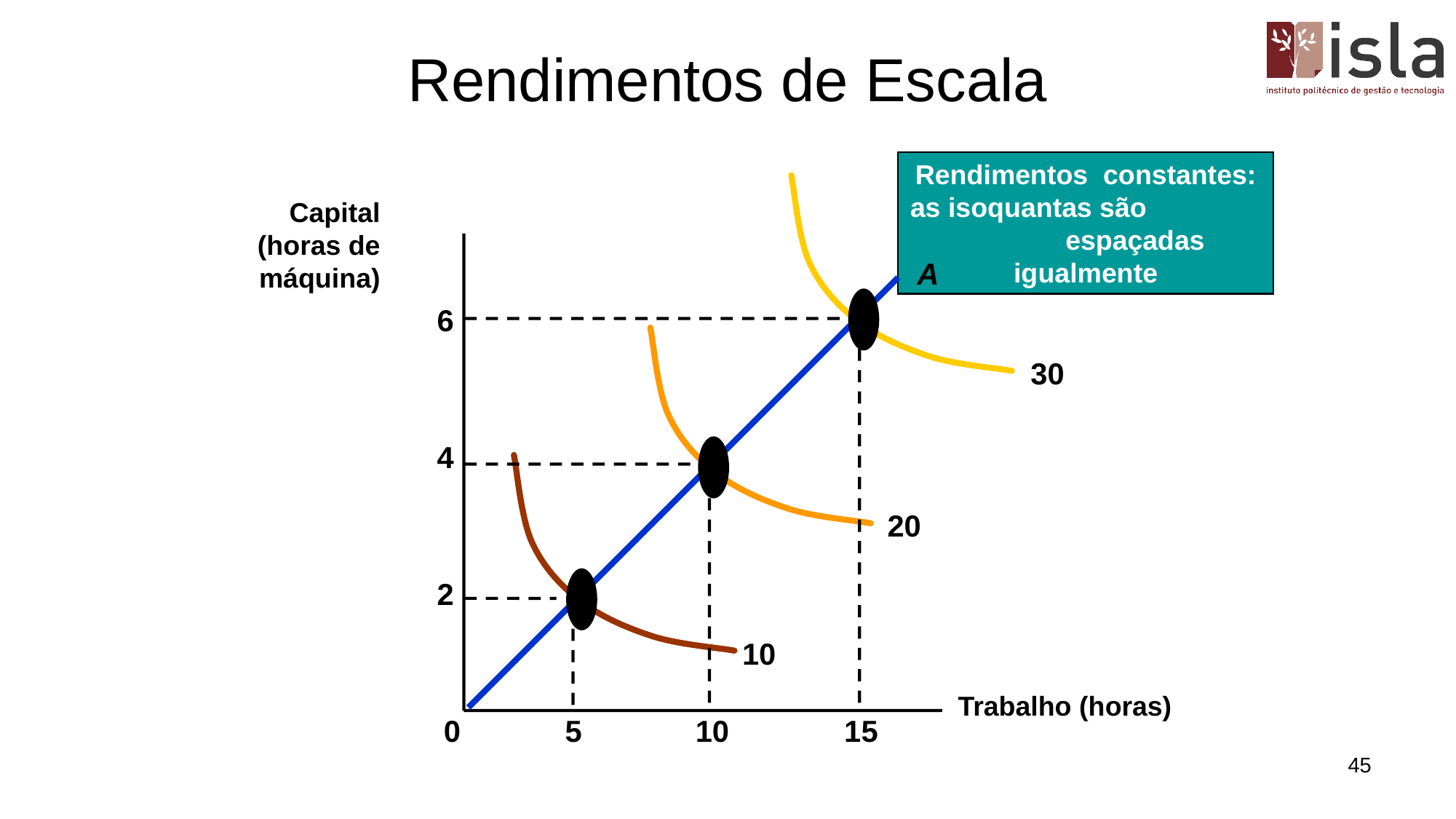

# Rendimentos de Escala
Rendimentos  constantes: as isoquantas são                             espaçadas igualmente

30

20
10
Capital
(horas de
máquina)

A

6

4

2

0
5
10
15
Trabalho (horas)

45